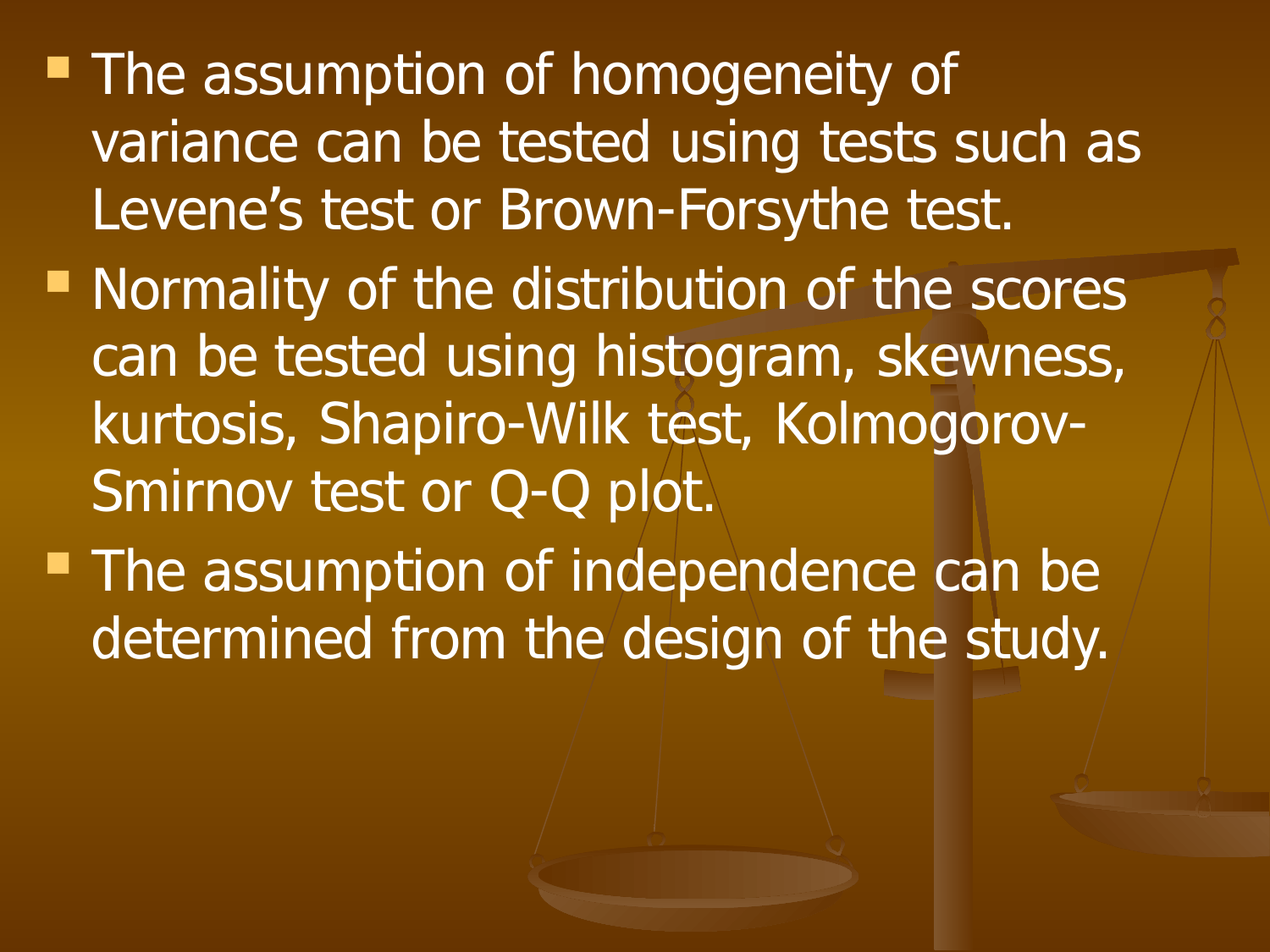

The assumption of homogeneity of variance can be tested using tests such as Levene’s test or Brown-Forsythe test.
Normality of the distribution of the scores can be tested using histogram, skewness, kurtosis, Shapiro-Wilk test, Kolmogorov-Smirnov test or Q-Q plot.
The assumption of independence can be determined from the design of the study.